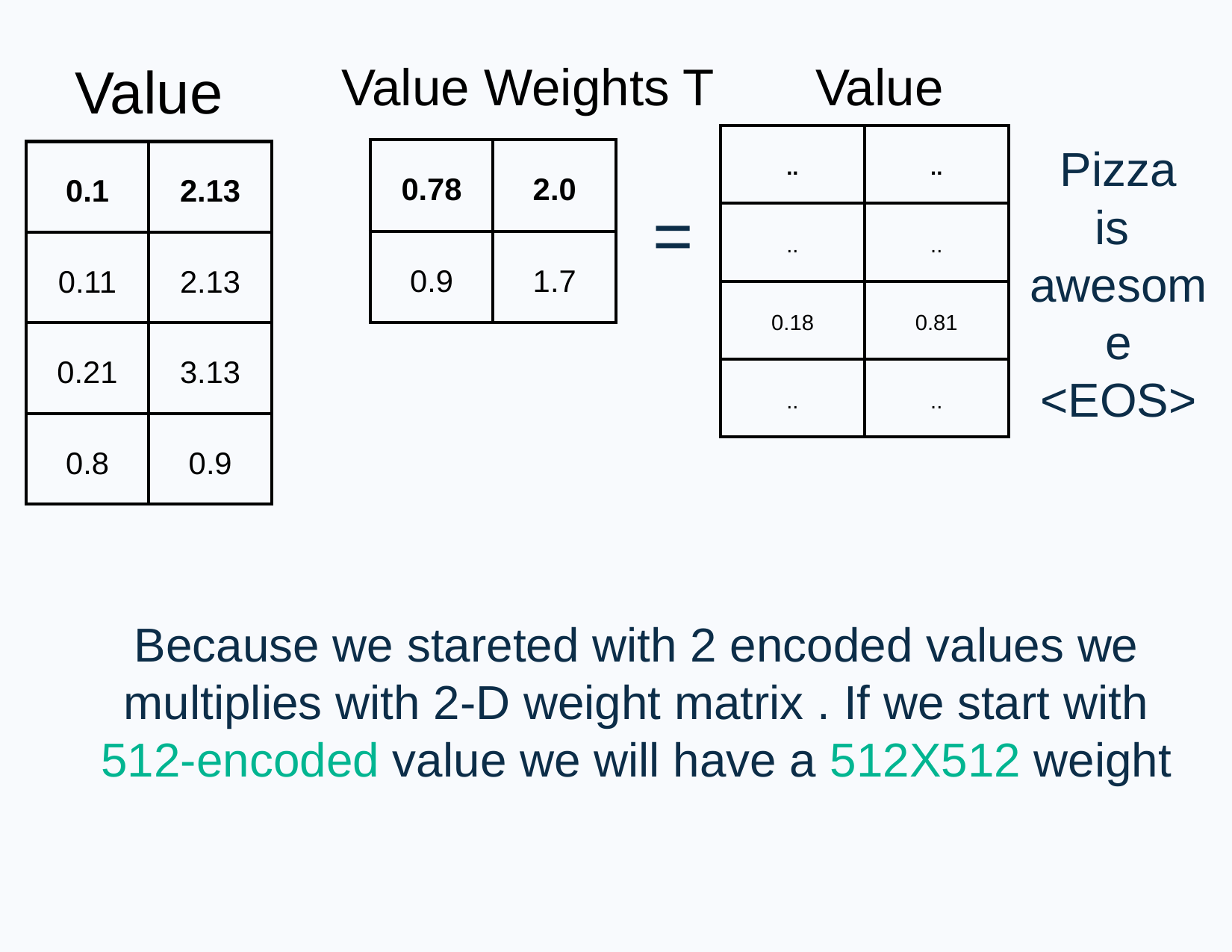

Value
Value Weights T
Value
| .. | .. |
| --- | --- |
| .. | .. |
| 0.18 | 0.81 |
| .. | .. |
Pizza
is
awesome
<EOS>
| 0.78 | 2.0 |
| --- | --- |
| 0.9 | 1.7 |
| 0.1 | 2.13 |
| --- | --- |
| 0.11 | 2.13 |
| 0.21 | 3.13 |
| 0.8 | 0.9 |
=
Because we stareted with 2 encoded values we multiplies with 2-D weight matrix . If we start with 512-encoded value we will have a 512X512 weight